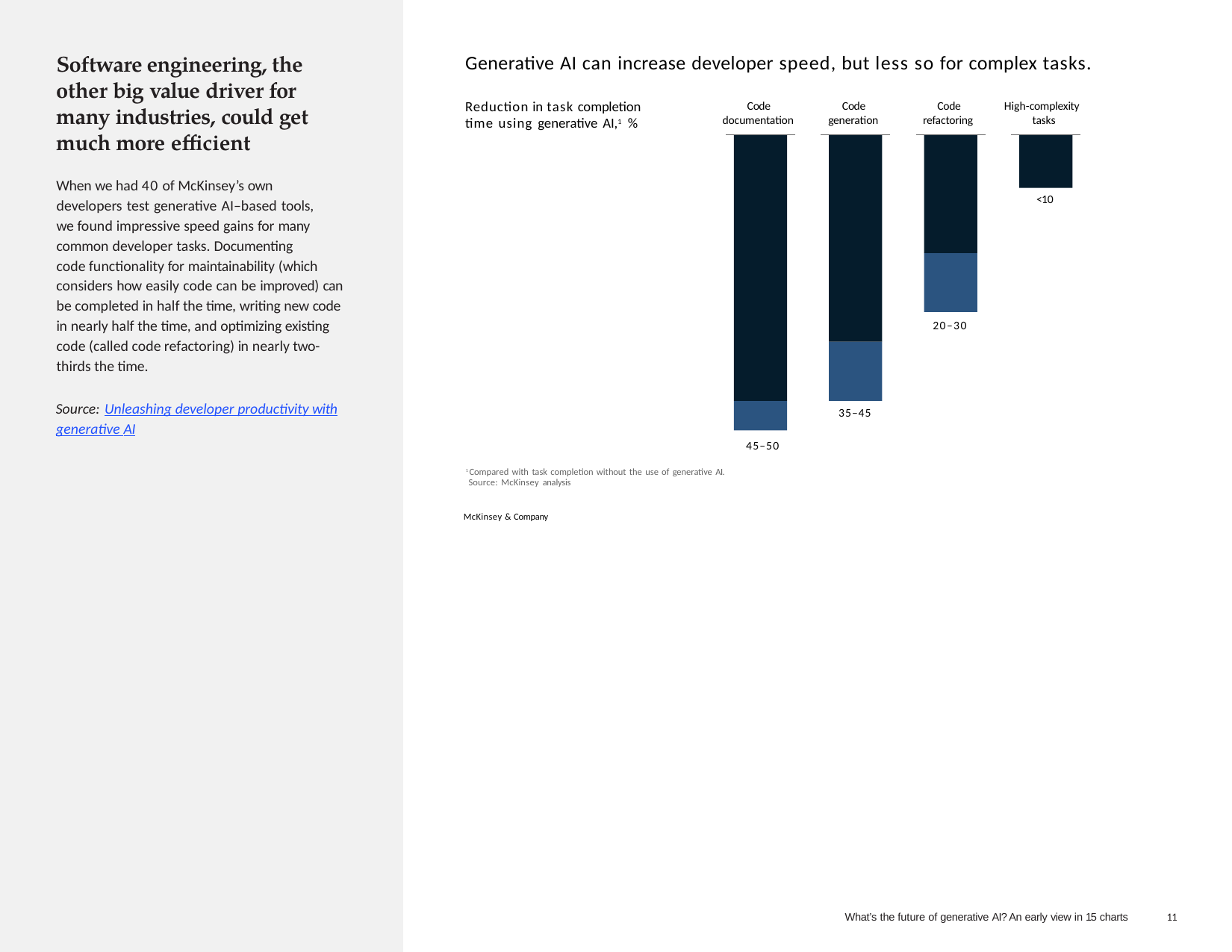

Software engineering, the other big value driver for many industries, could get much more efficient
When we had 40 of McKinsey’s own developers test generative AI–based tools, we found impressive speed gains for many common developer tasks. Documenting code functionality for maintainability (which
considers how easily code can be improved) can be completed in half the time, writing new code in nearly half the time, and optimizing existing code (called code refactoring) in nearly two- thirds the time.
Generative AI can increase developer speed, but less so for complex tasks.
Reduction in task completion time using generative AI,1 %
Code documentation
Code generation
Code refactoring
High-complexity tasks

<10
20–30
Source: Unleashing developer productivity with generative AI
35–45
45–50

1 Compared with task completion without the use of generative AI. Source: McKinsey analysis

McKinsey & Company
What’s the future of generative AI? An early view in 15 charts
11